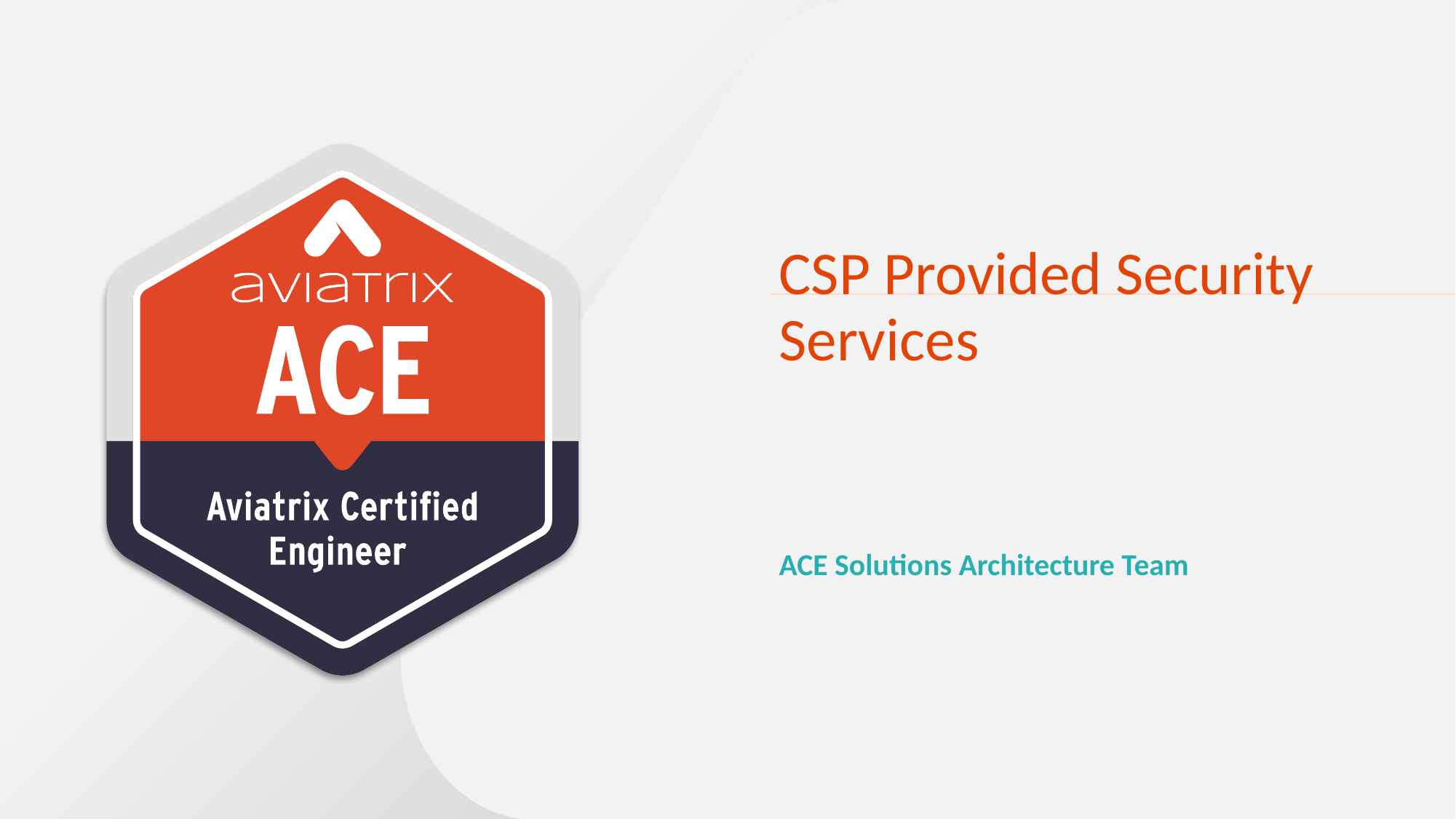

# CSP Provided Security Services

ACE Solutions Architecture Team